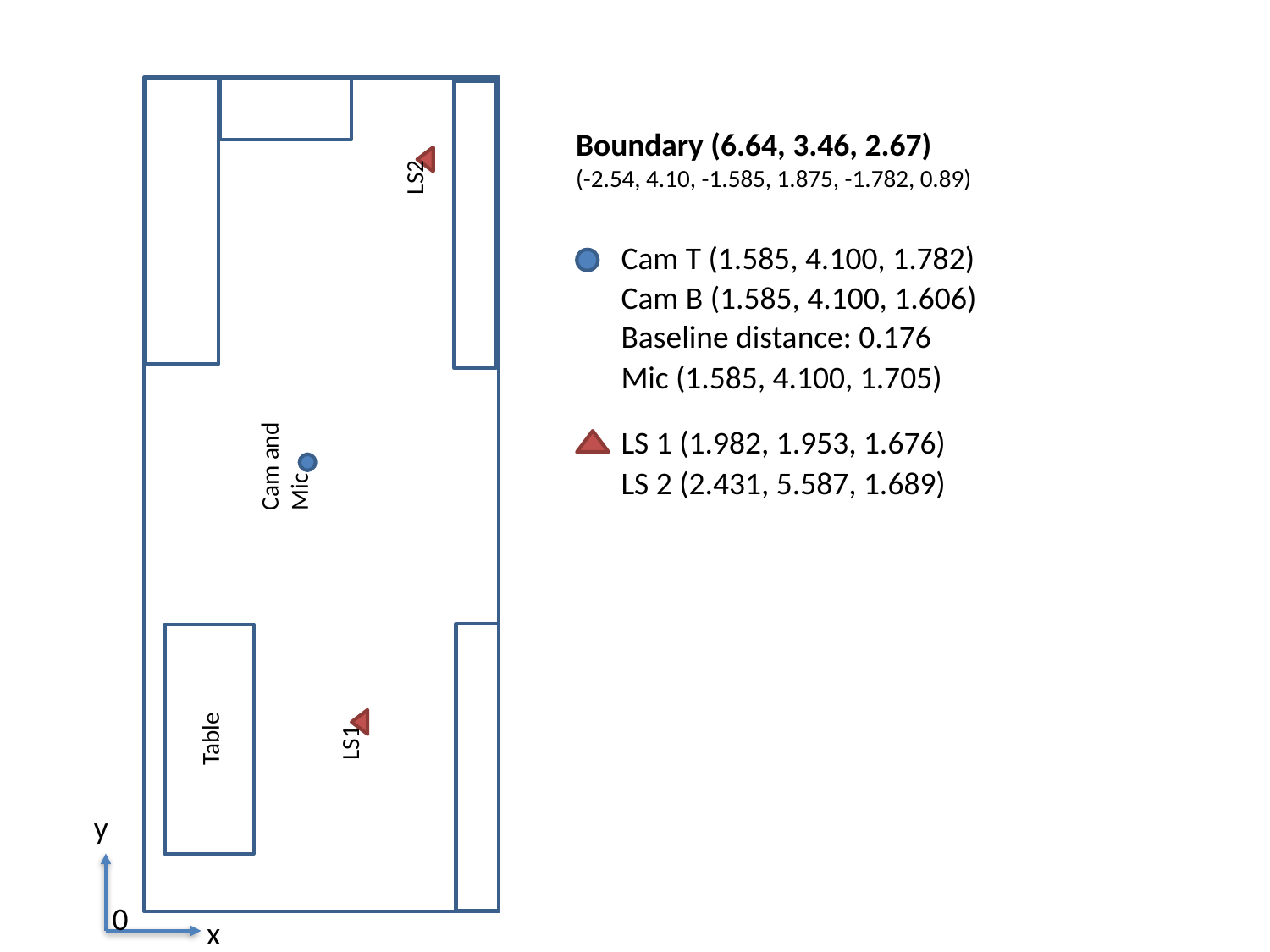

Boundary (6.64, 3.46, 2.67)
(-2.54, 4.10, -1.585, 1.875, -1.782, 0.89)

LS2

Cam T (1.585, 4.100, 1.782)

Cam B (1.585, 4.100, 1.606)
Baseline distance: 0.176

Mic (1.585, 4.100, 1.705)
Cam and Mic
LS 1 (1.982, 1.953, 1.676)

LS 2 (2.431, 5.587, 1.689)
Table

LS1

y
0
x